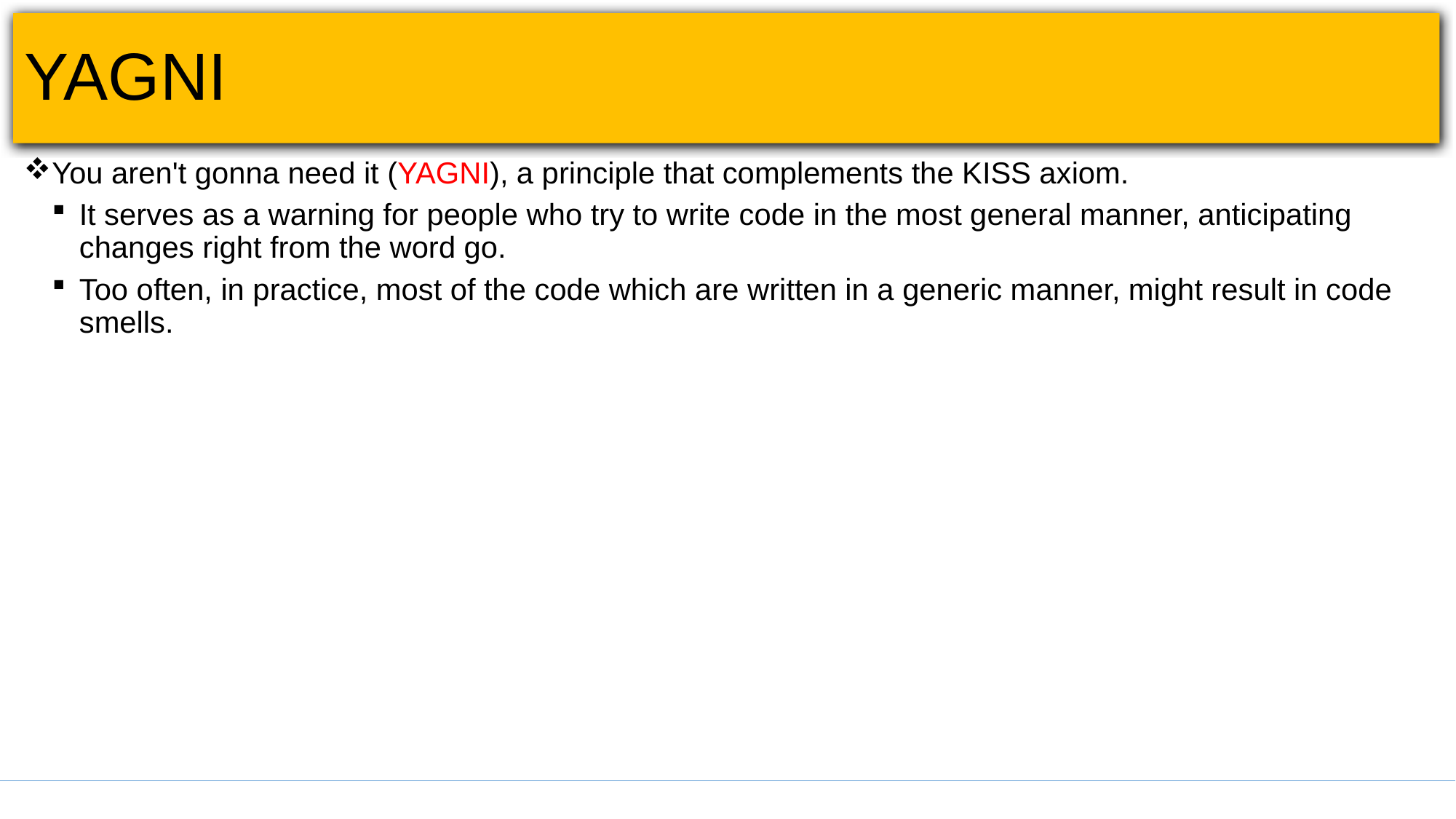

# YAGNI
You aren't gonna need it (YAGNI), a principle that complements the KISS axiom.
It serves as a warning for people who try to write code in the most general manner, anticipating changes right from the word go.
Too often, in practice, most of the code which are written in a generic manner, might result in code smells.